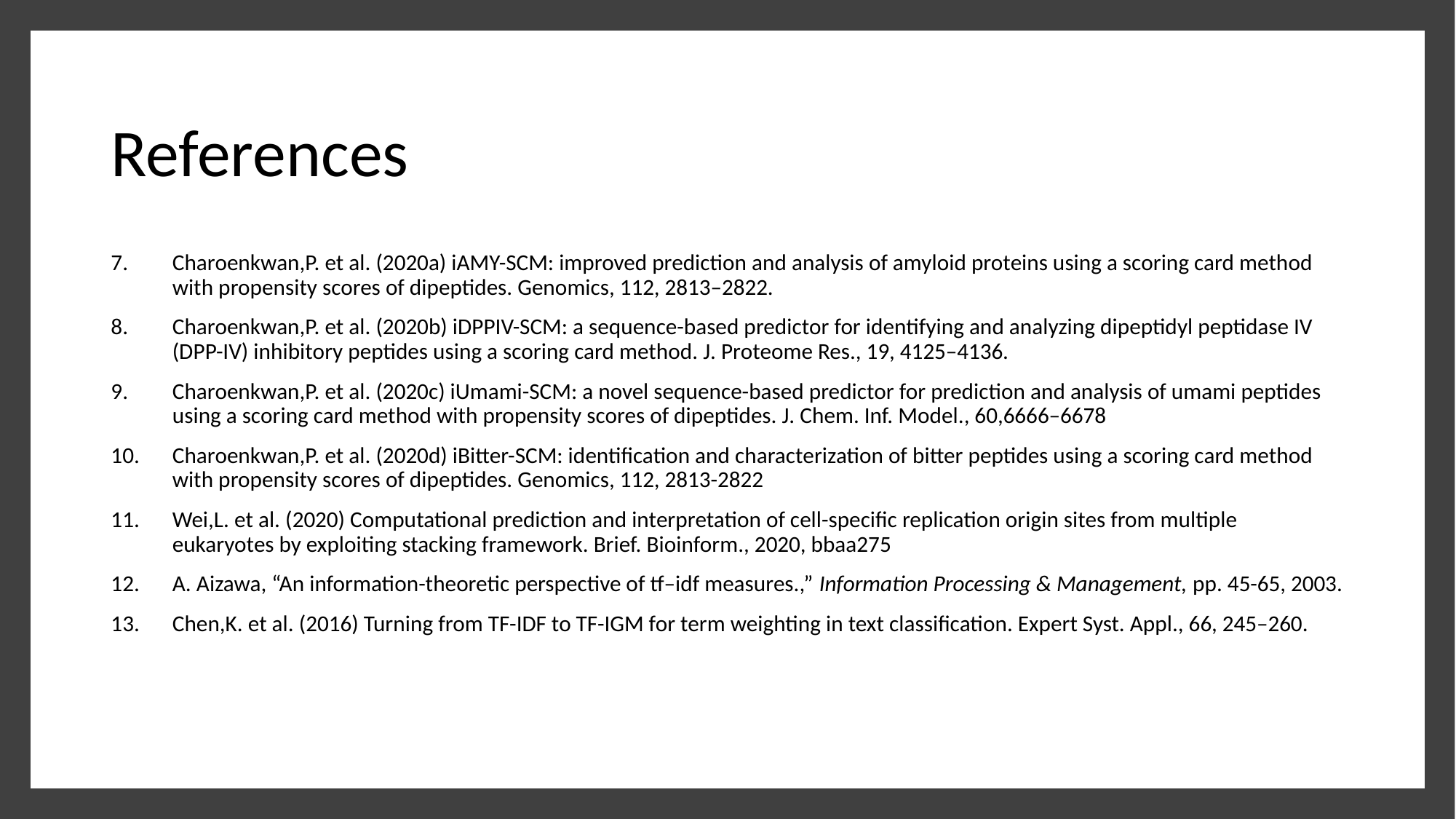

# References
Charoenkwan,P. et al. (2020a) iAMY-SCM: improved prediction and analysis of amyloid proteins using a scoring card method with propensity scores of dipeptides. Genomics, 112, 2813–2822.
Charoenkwan,P. et al. (2020b) iDPPIV-SCM: a sequence-based predictor for identifying and analyzing dipeptidyl peptidase IV (DPP-IV) inhibitory peptides using a scoring card method. J. Proteome Res., 19, 4125–4136.
Charoenkwan,P. et al. (2020c) iUmami-SCM: a novel sequence-based predictor for prediction and analysis of umami peptides using a scoring card method with propensity scores of dipeptides. J. Chem. Inf. Model., 60,6666–6678
Charoenkwan,P. et al. (2020d) iBitter-SCM: identification and characterization of bitter peptides using a scoring card method with propensity scores of dipeptides. Genomics, 112, 2813-2822
Wei,L. et al. (2020) Computational prediction and interpretation of cell-specific replication origin sites from multiple eukaryotes by exploiting stacking framework. Brief. Bioinform., 2020, bbaa275
A. Aizawa, “An information-theoretic perspective of tf–idf measures.,” Information Processing & Management, pp. 45-65, 2003.
Chen,K. et al. (2016) Turning from TF-IDF to TF-IGM for term weighting in text classification. Expert Syst. Appl., 66, 245–260.